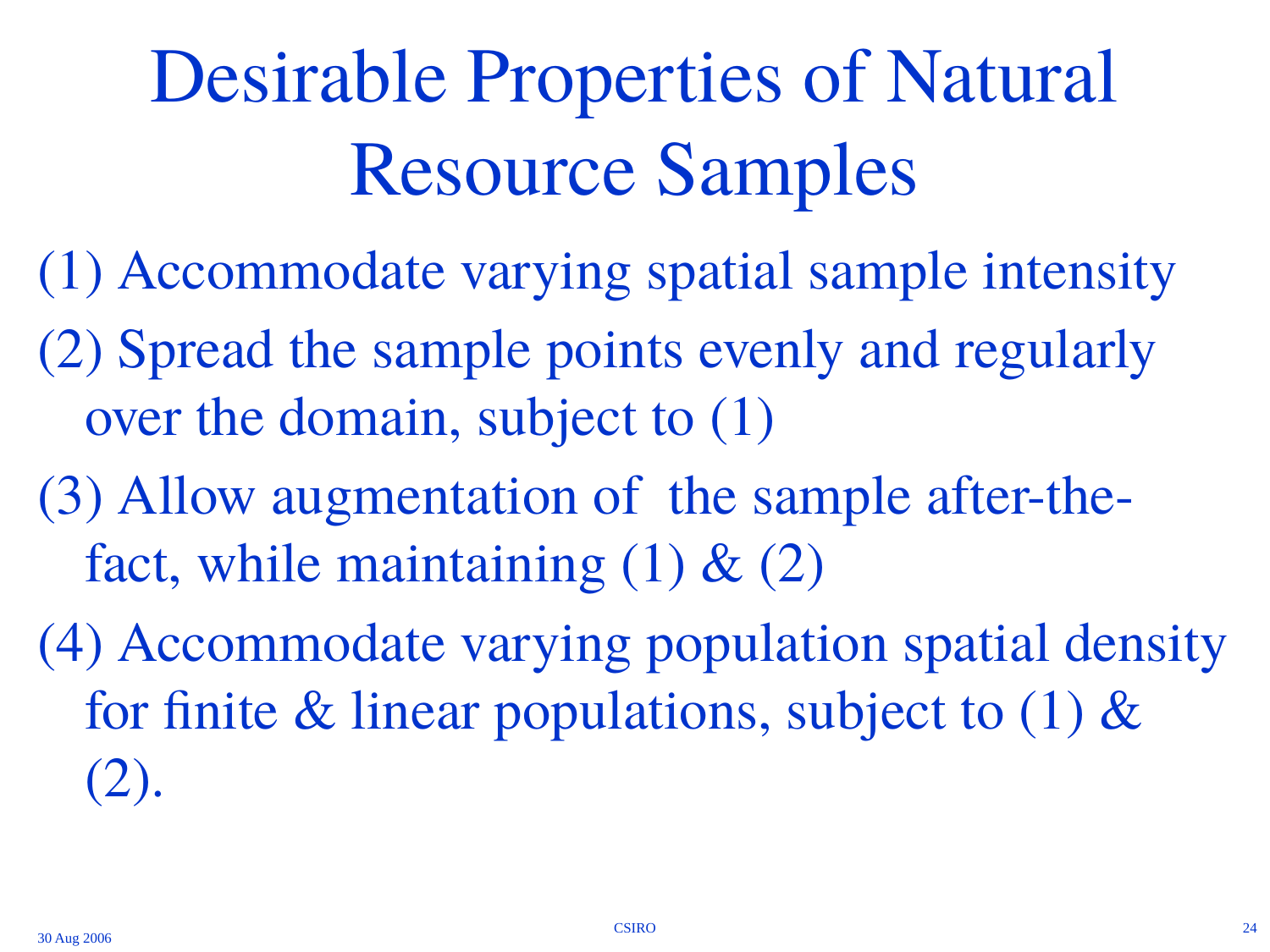

# Desirable Properties of Natural Resource Samples
(1) Accommodate varying spatial sample intensity
(2) Spread the sample points evenly and regularly over the domain, subject to (1)
(3) Allow augmentation of  the sample after-the-fact, while maintaining (1) & (2)
(4) Accommodate varying population spatial density for finite & linear populations, subject to (1) & (2).
CSIRO
24
30 Aug 2006